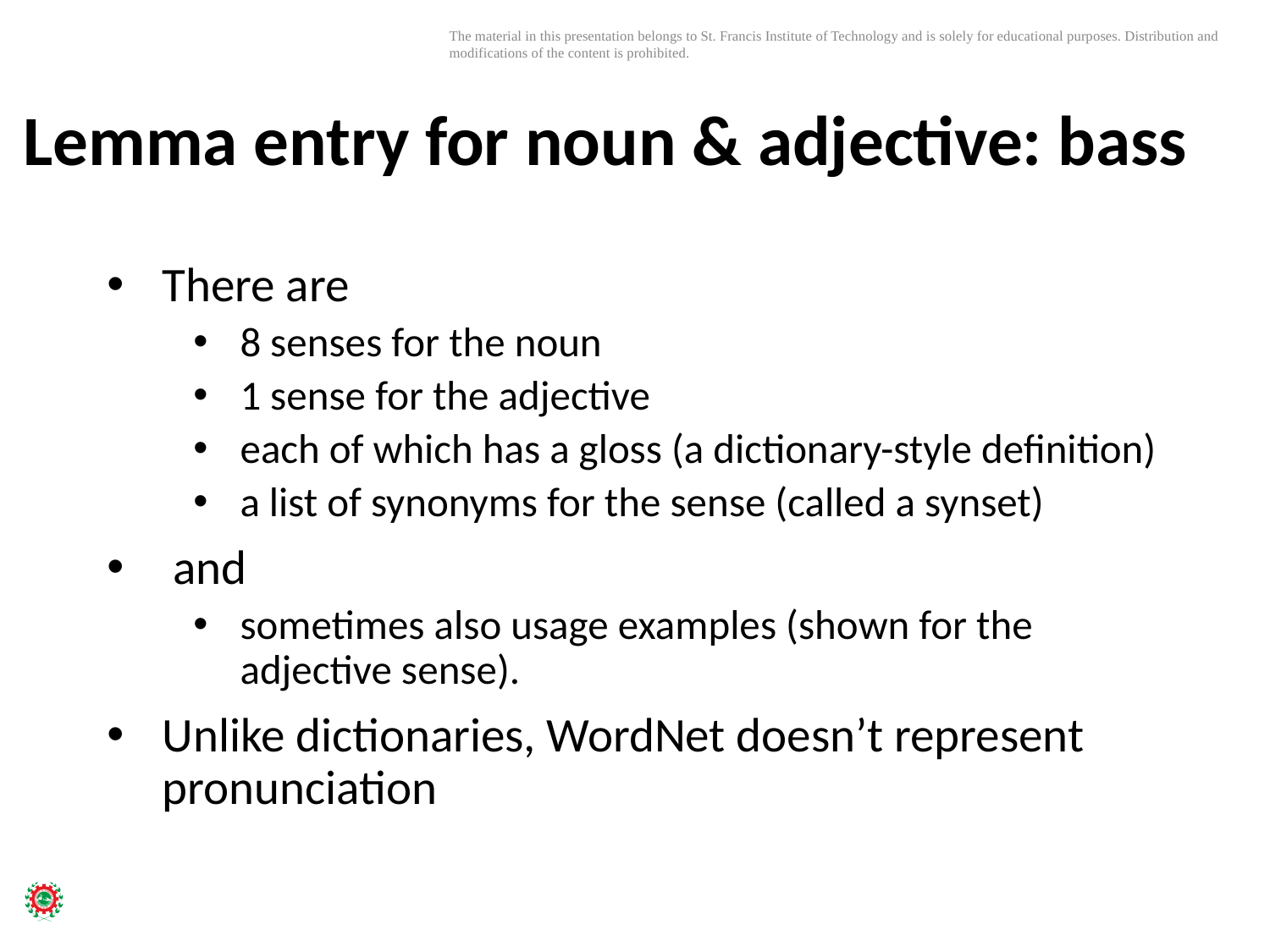

# Lemma entry for noun & adjective: bass
There are
8 senses for the noun
1 sense for the adjective
each of which has a gloss (a dictionary-style deﬁnition)
a list of synonyms for the sense (called a synset)
 and
sometimes also usage examples (shown for the adjective sense).
Unlike dictionaries, WordNet doesn’t represent pronunciation